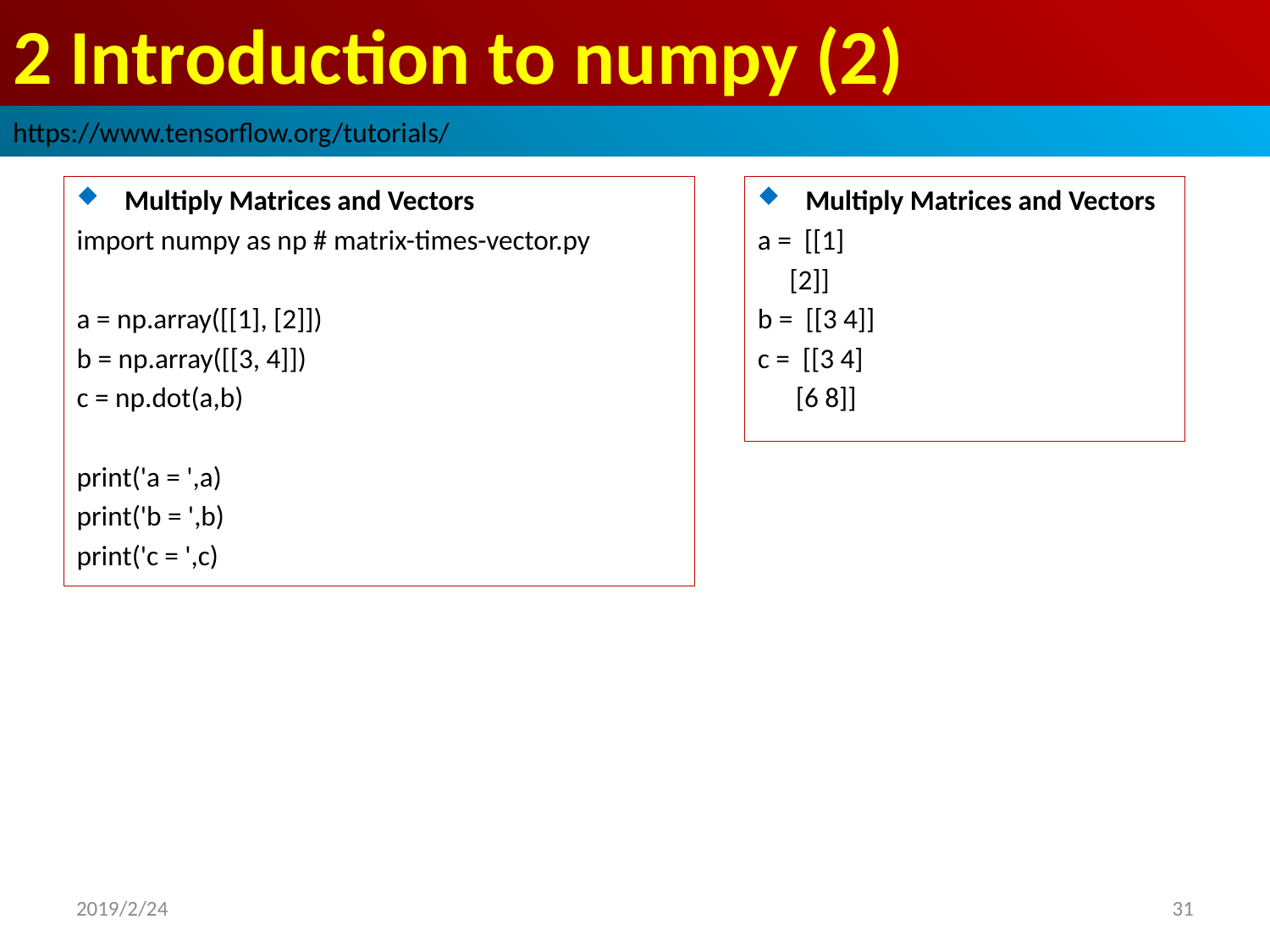

# 2 Introduction to numpy (2)
https://www.tensorflow.org/tutorials/
Multiply Matrices and Vectors
import numpy as np # matrix-times-vector.py

a = np.array([[1], [2]])
b = np.array([[3, 4]])
c = np.dot(a,b)

print('a = ',a)
print('b = ',b)
print('c = ',c)
Multiply Matrices and Vectors
a =  [[1]
     [2]]
b =  [[3 4]]
c =  [[3 4]
      [6 8]]
2019/2/24
31